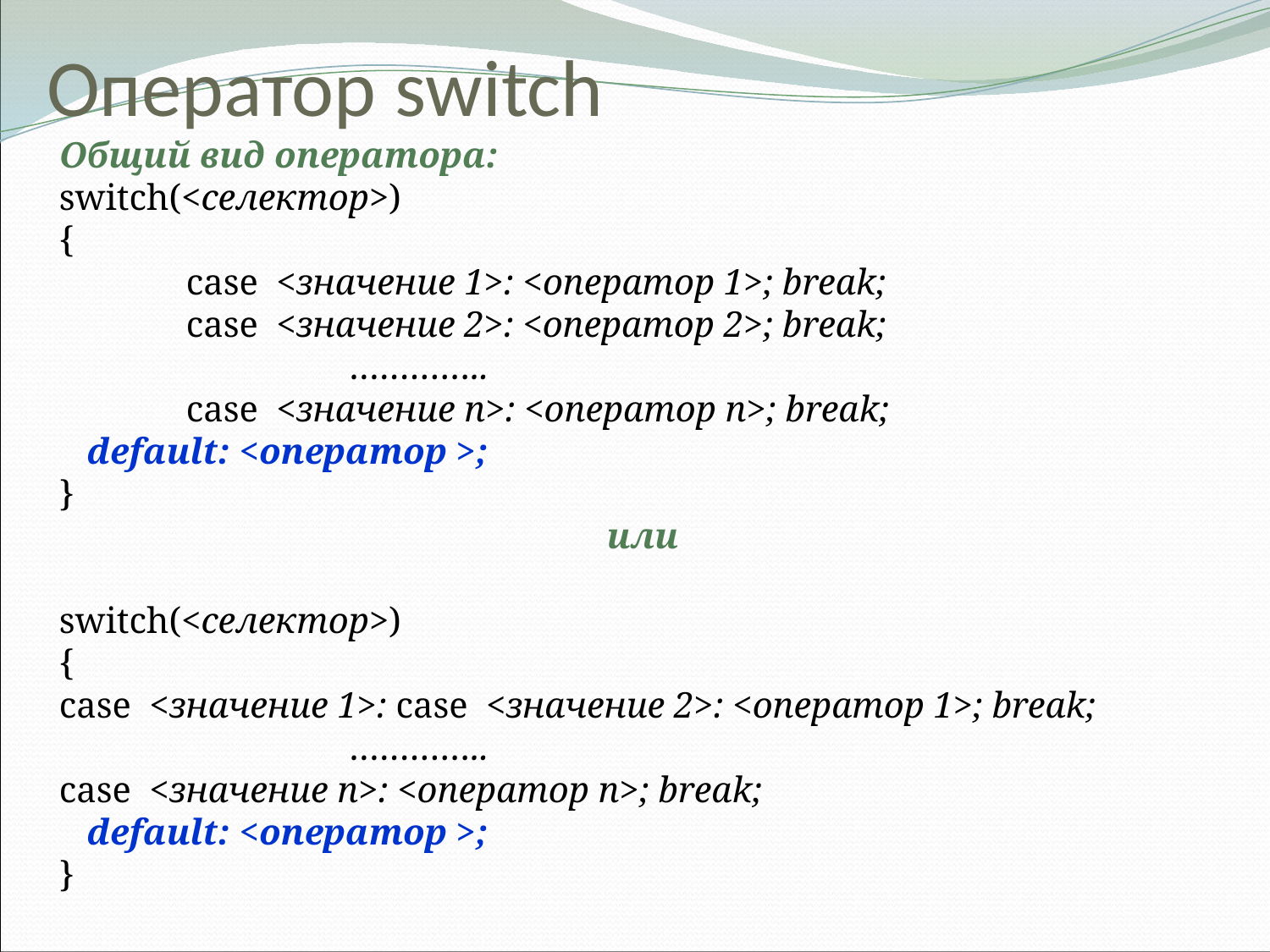

# Оператор switch
Общий вид оператора:
switch(<селектор>)
{
	case  <значение 1>: <оператор 1>; break;
	case  <значение 2>: <оператор 2>; break;
 	                  …………..
	case  <значение n>: <оператор n>; break;
   default: <оператор >;
}
или

switch(<селектор>)
{
case  <значение 1>: case  <значение 2>: <оператор 1>; break;
 	                  …………..
case  <значение n>: <оператор n>; break;
   default: <оператор >;
}